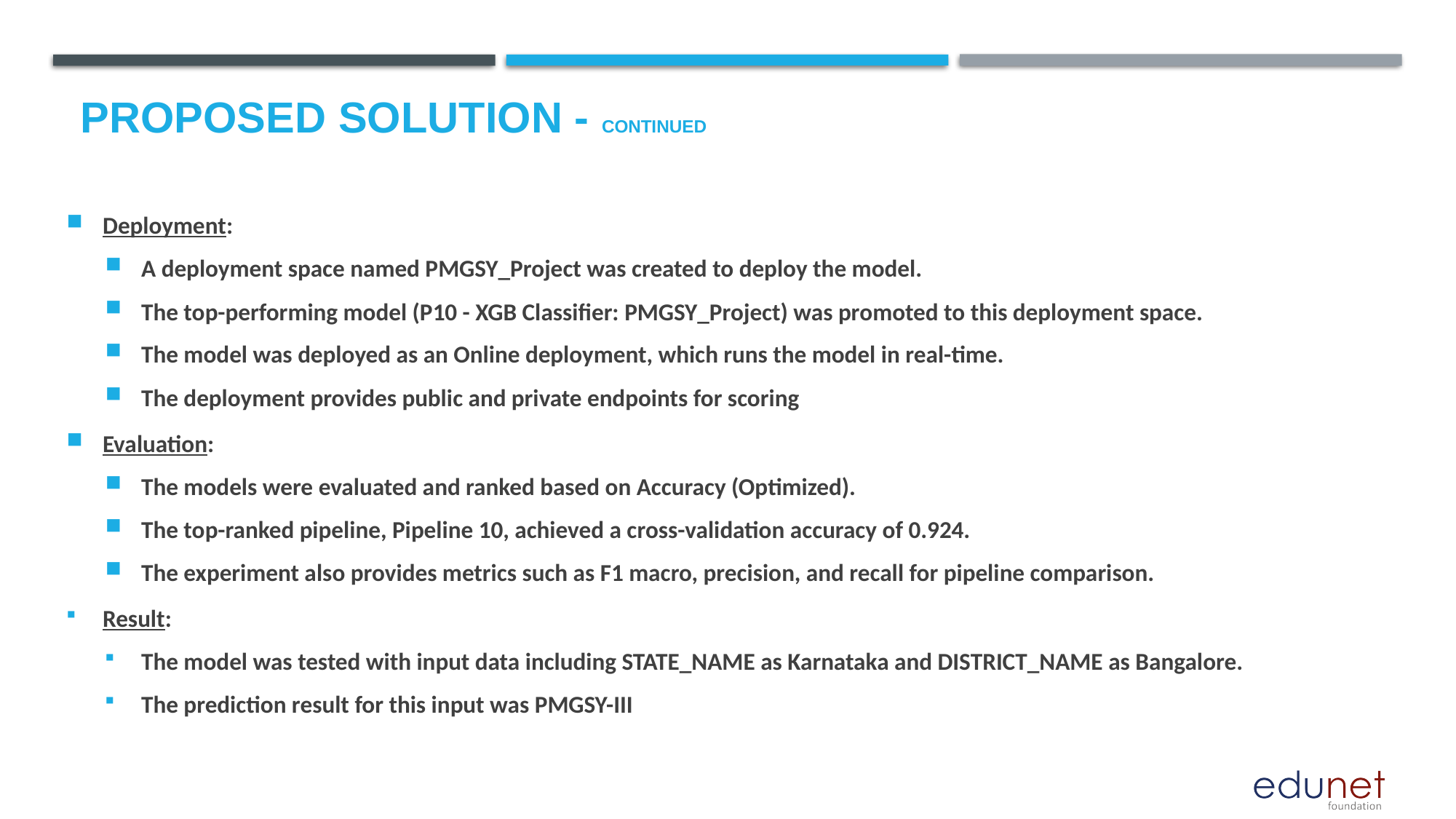

# Proposed Solution - CONTINUED
Deployment:
A deployment space named PMGSY_Project was created to deploy the model.
The top-performing model (P10 - XGB Classifier: PMGSY_Project) was promoted to this deployment space.
The model was deployed as an Online deployment, which runs the model in real-time.
The deployment provides public and private endpoints for scoring
Evaluation:
The models were evaluated and ranked based on Accuracy (Optimized).
The top-ranked pipeline, Pipeline 10, achieved a cross-validation accuracy of 0.924.
The experiment also provides metrics such as F1 macro, precision, and recall for pipeline comparison.
Result:
The model was tested with input data including STATE_NAME as Karnataka and DISTRICT_NAME as Bangalore.
The prediction result for this input was PMGSY-III